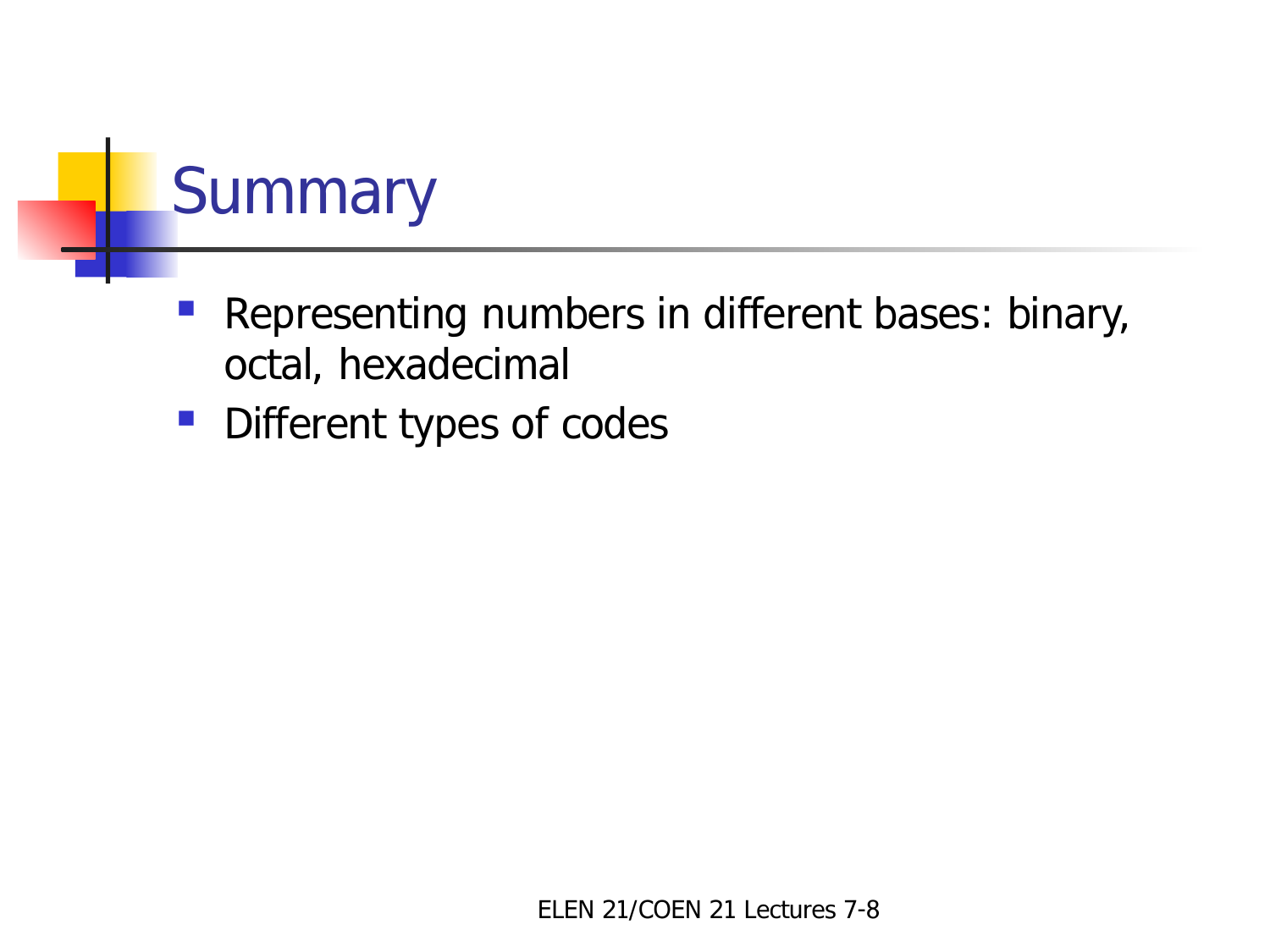

# Summary
Representing numbers in different bases: binary, octal, hexadecimal
Different types of codes
ELEN 21/COEN 21 Lectures 7-8